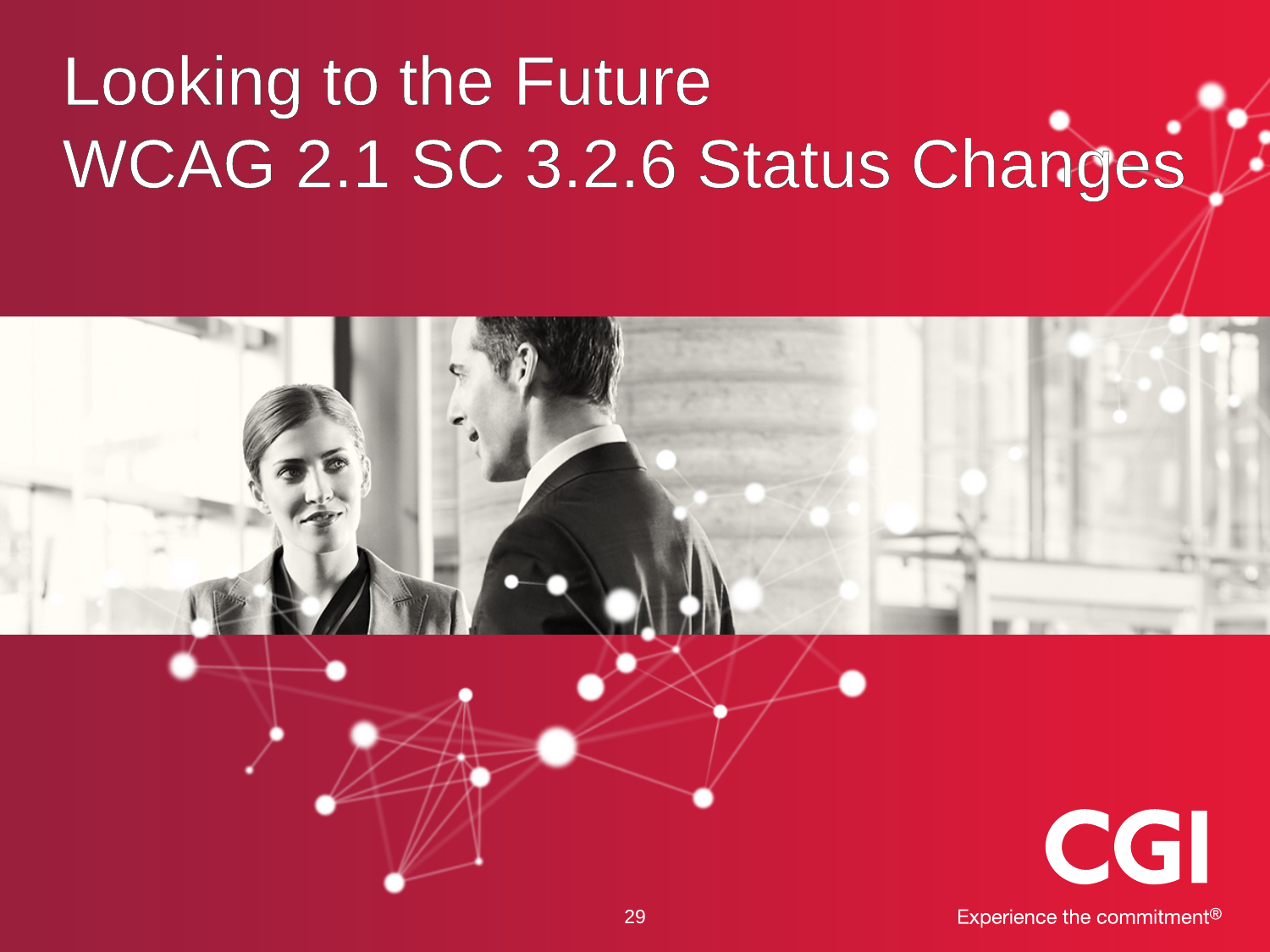

# Looking to the Future
WCAG 2.1 SC 3.2.6 Status Changes

29